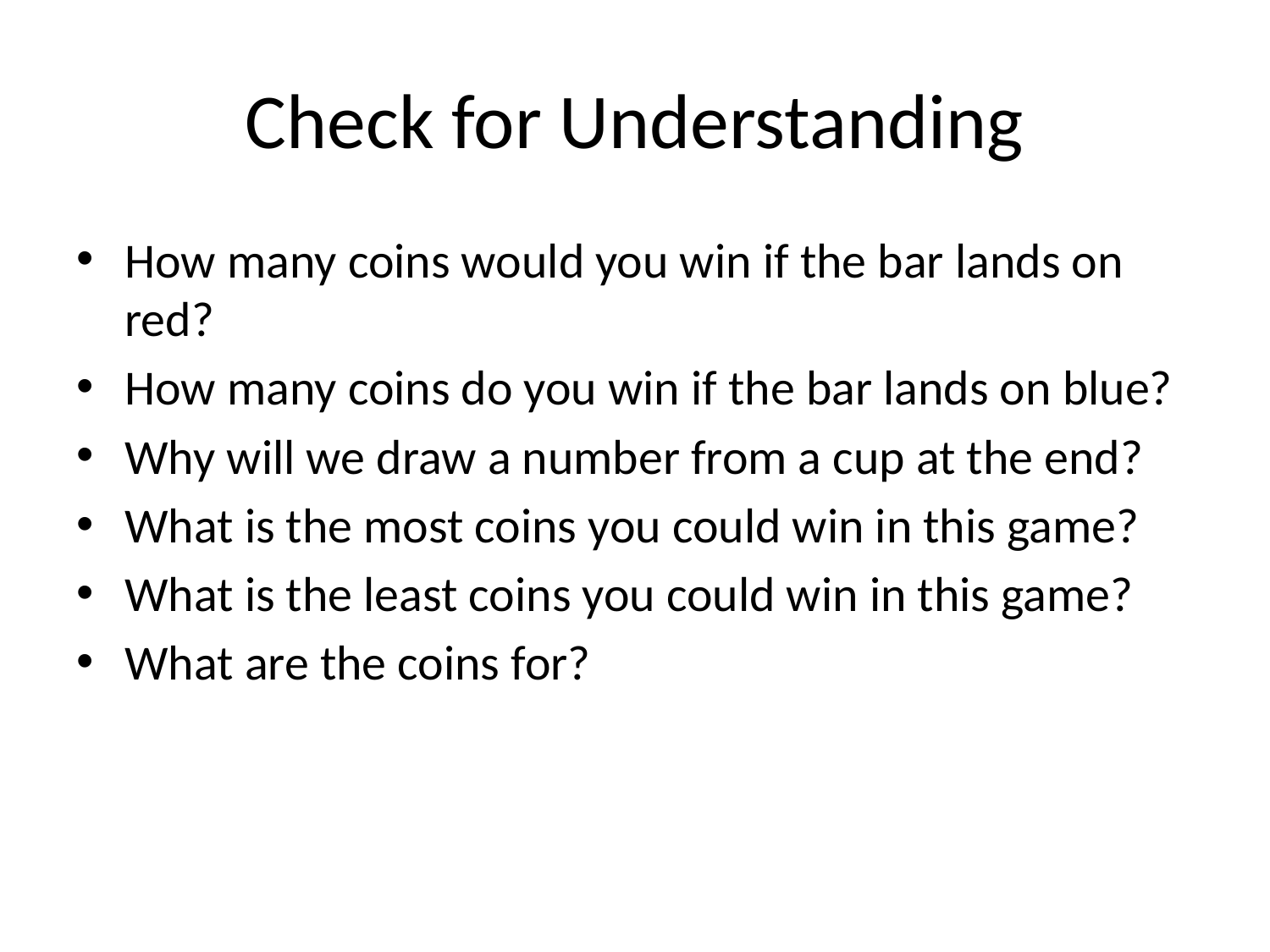

# Check for Understanding
How many coins would you win if the bar lands on red?
How many coins do you win if the bar lands on blue?
Why will we draw a number from a cup at the end?
What is the most coins you could win in this game?
What is the least coins you could win in this game?
What are the coins for?